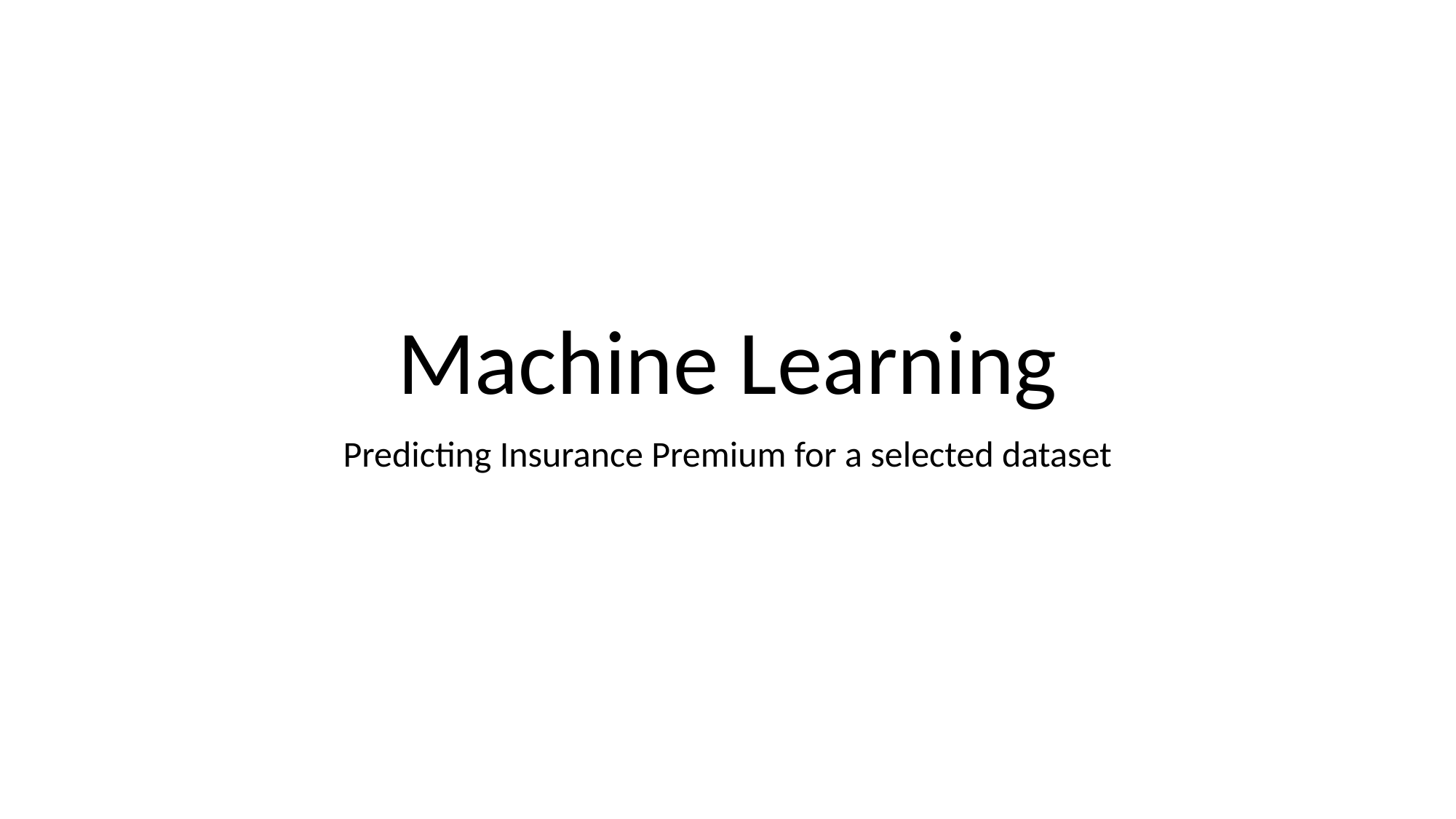

# Machine Learning
Predicting Insurance Premium for a selected dataset